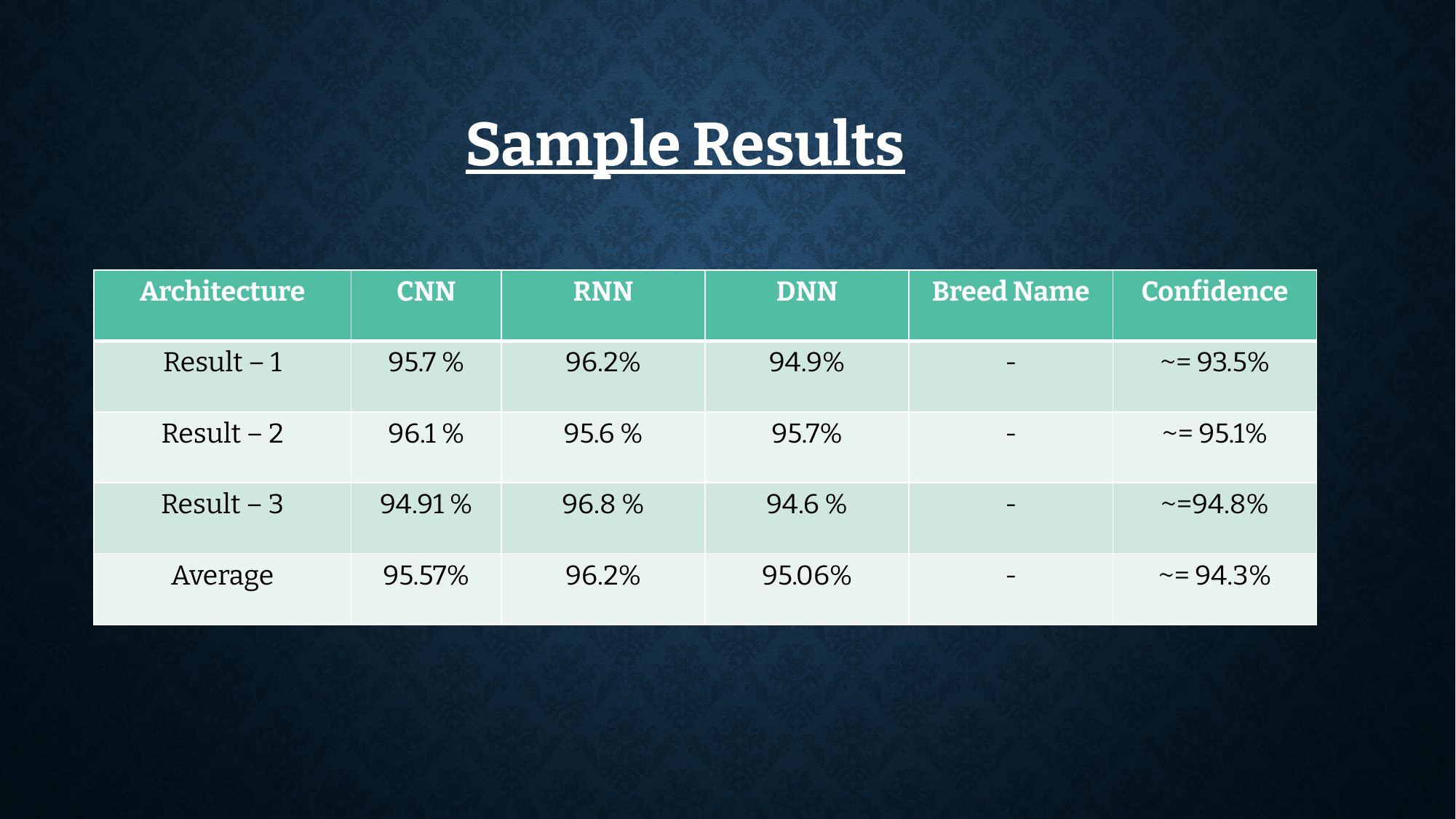

Sample Results
| Architecture | CNN | RNN | DNN | Breed Name | Confidence |
| --- | --- | --- | --- | --- | --- |
| Result – 1 | 95.7 % | 96.2% | 94.9% | - | ~= 93.5% |
| Result – 2 | 96.1 % | 95.6 % | 95.7% | - | ~= 95.1% |
| Result – 3 | 94.91 % | 96.8 % | 94.6 % | - | ~=94.8% |
| Average | 95.57% | 96.2% | 95.06% | - | ~= 94.3% |